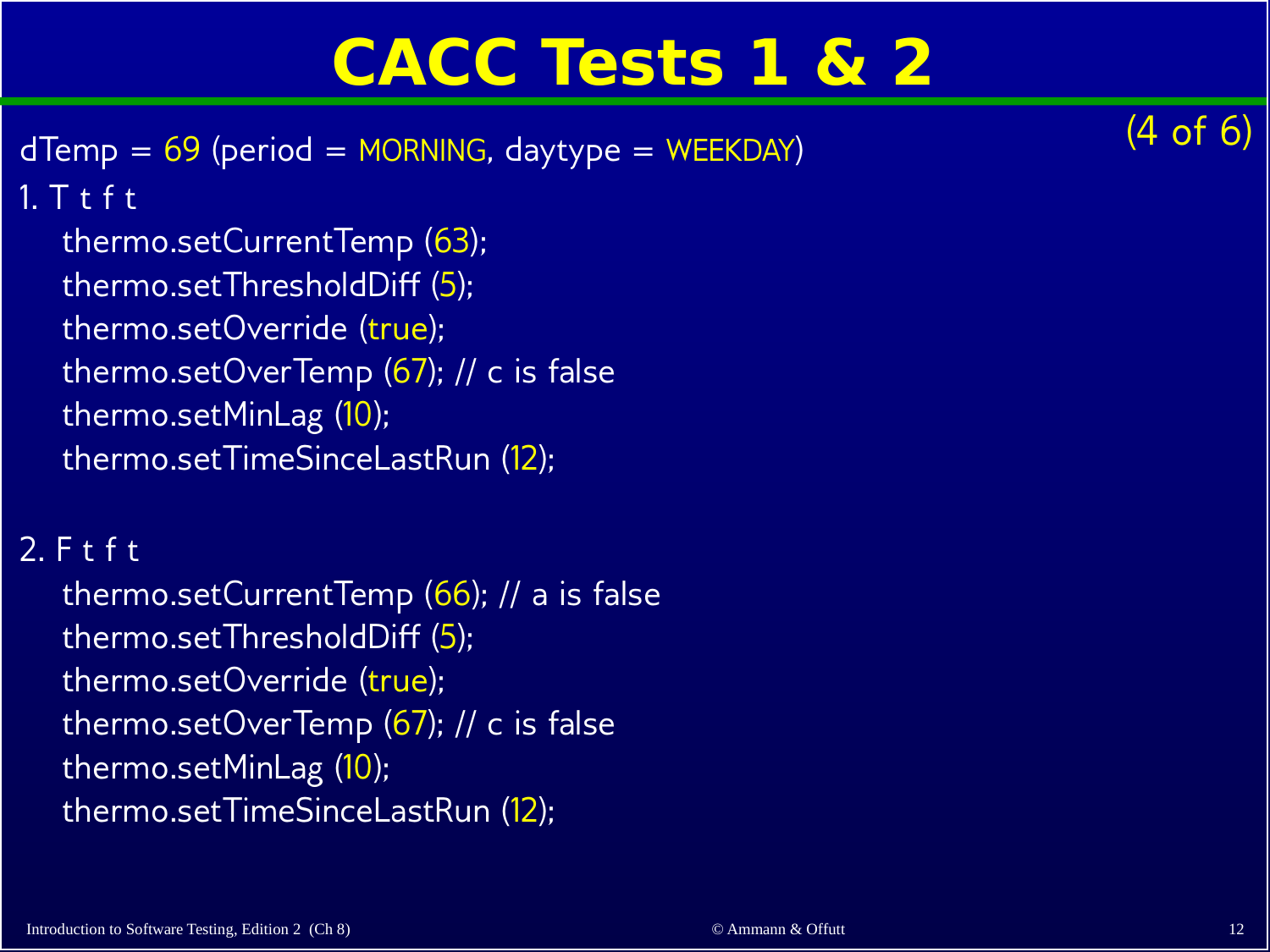

# CACC Tests 1 & 2
(4 of 6)
dTemp = 69 (period = MORNING, daytype = WEEKDAY)
1. T t f t
    thermo.setCurrentTemp (63);
    thermo.setThresholdDiff (5);
    thermo.setOverride (true);
    thermo.setOverTemp (67); // c is false
    thermo.setMinLag (10);
    thermo.setTimeSinceLastRun (12);

2. F t f t
    thermo.setCurrentTemp (66); // a is false
    thermo.setThresholdDiff (5);
    thermo.setOverride (true);
    thermo.setOverTemp (67); // c is false
    thermo.setMinLag (10);
    thermo.setTimeSinceLastRun (12);
© Ammann & Offutt
12
Introduction to Software Testing, Edition 2  (Ch 8)